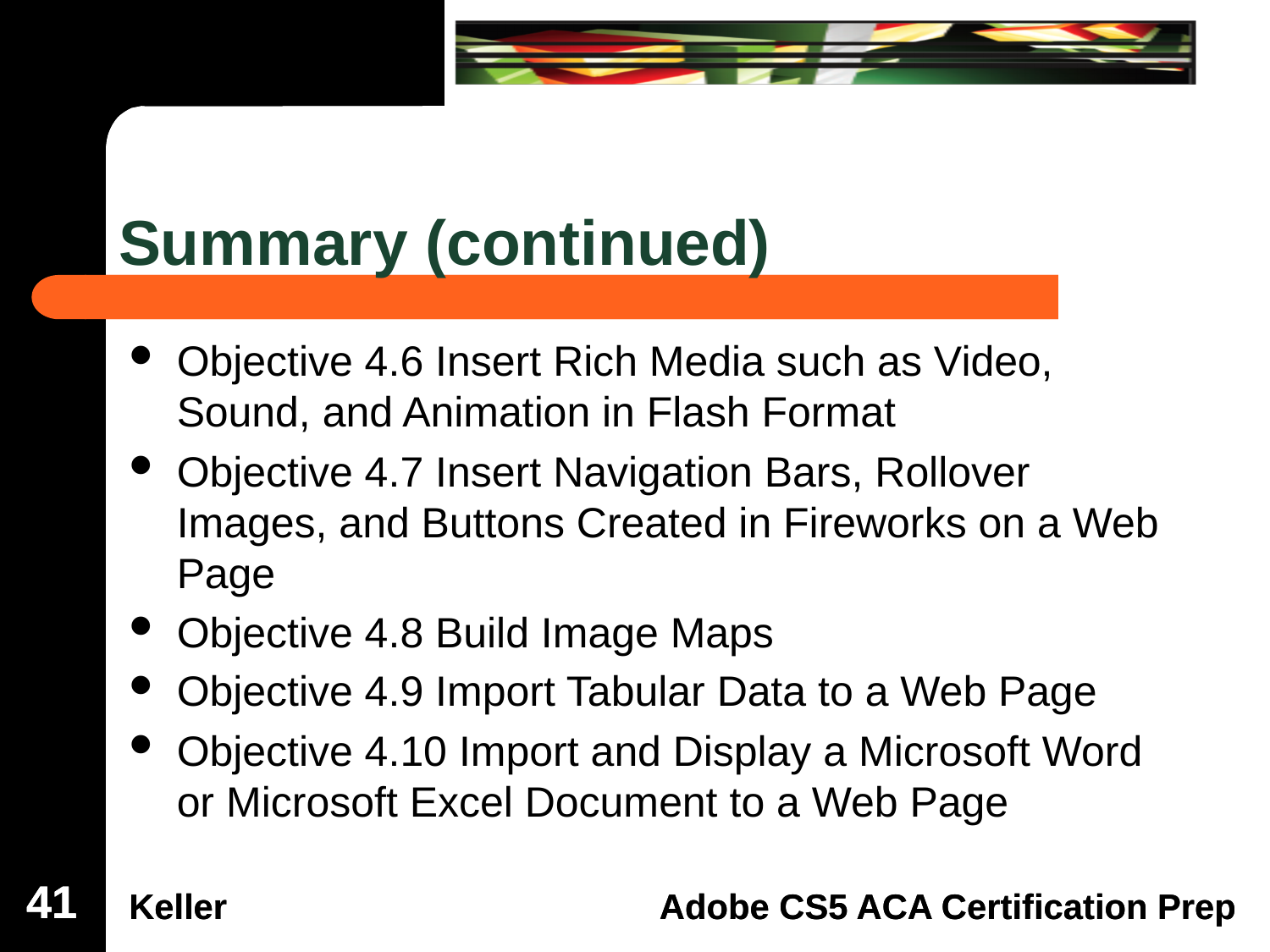

# Summary (continued)
Objective 4.6 Insert Rich Media such as Video, Sound, and Animation in Flash Format
Objective 4.7 Insert Navigation Bars, Rollover Images, and Buttons Created in Fireworks on a Web Page
Objective 4.8 Build Image Maps
Objective 4.9 Import Tabular Data to a Web Page
Objective 4.10 Import and Display a Microsoft Word or Microsoft Excel Document to a Web Page

41
41
41